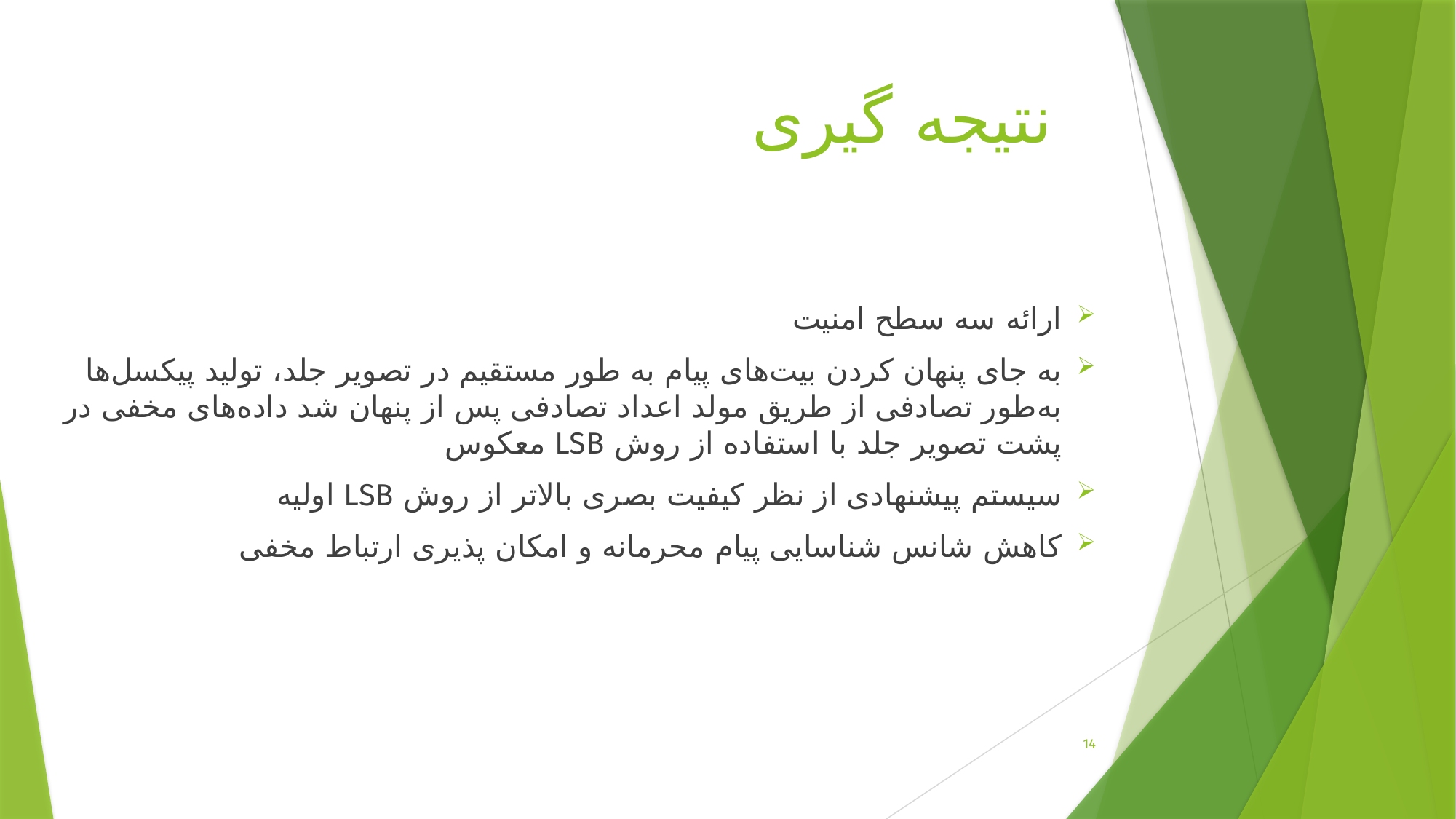

# نتیجه گیری
ارائه سه سطح امنیت
به جای پنهان کردن بیت‌های پیام به طور مستقیم در تصویر جلد، تولید پیکسل‌ها به‌طور تصادفی از طریق مولد اعداد تصادفی پس از پنهان شد داده‌های مخفی در پشت تصویر جلد با استفاده از روش LSB معکوس
سیستم پیشنهادی از نظر کیفیت بصری بالاتر از روش LSB اولیه
کاهش شانس شناسایی پیام محرمانه و امکان پذیری ارتباط مخفی
14